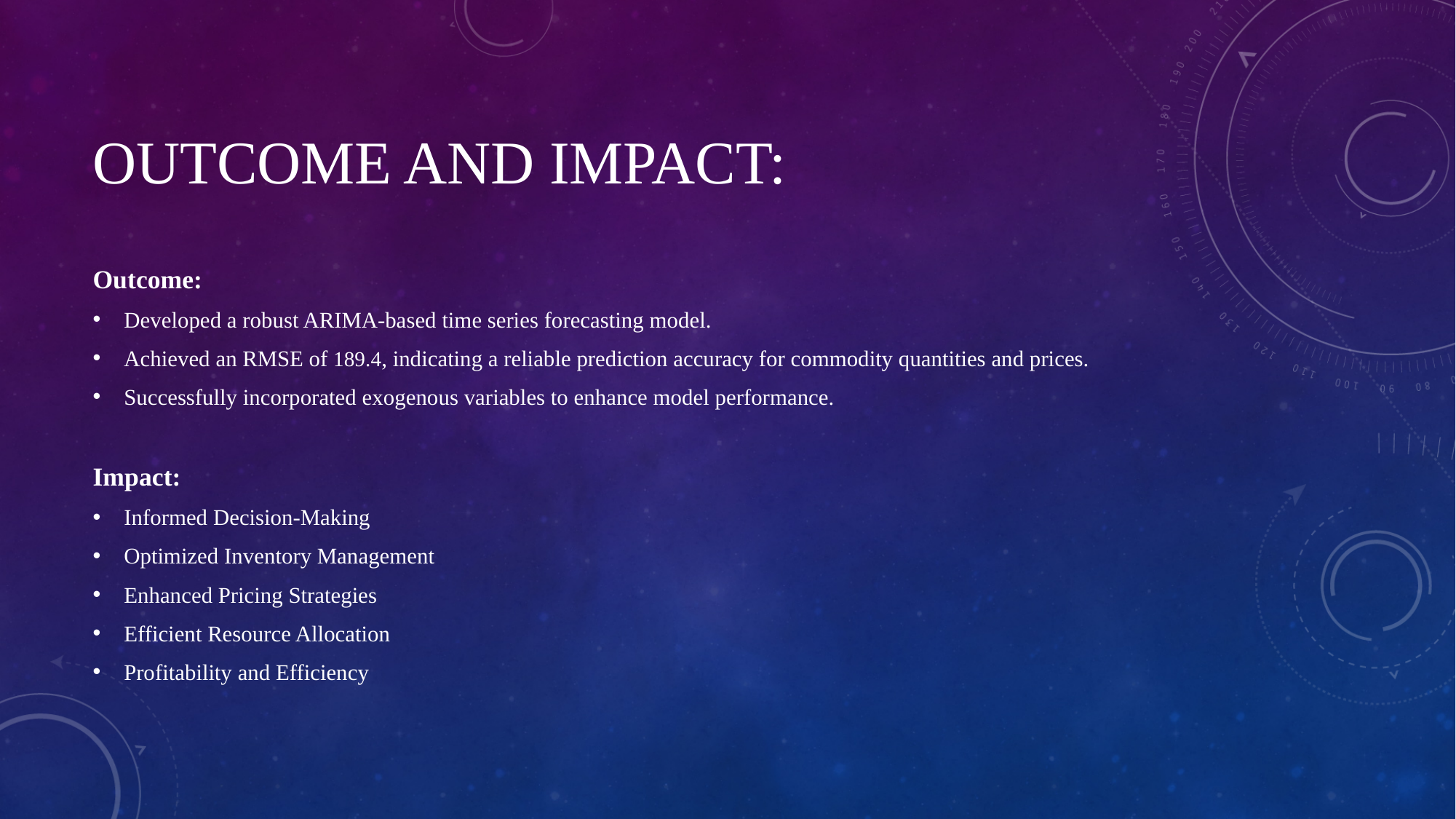

# Outcome and impact:
Outcome:
Developed a robust ARIMA-based time series forecasting model.
Achieved an RMSE of 189.4, indicating a reliable prediction accuracy for commodity quantities and prices.
Successfully incorporated exogenous variables to enhance model performance.

Impact:
Informed Decision-Making
Optimized Inventory Management
Enhanced Pricing Strategies
Efficient Resource Allocation
Profitability and Efficiency